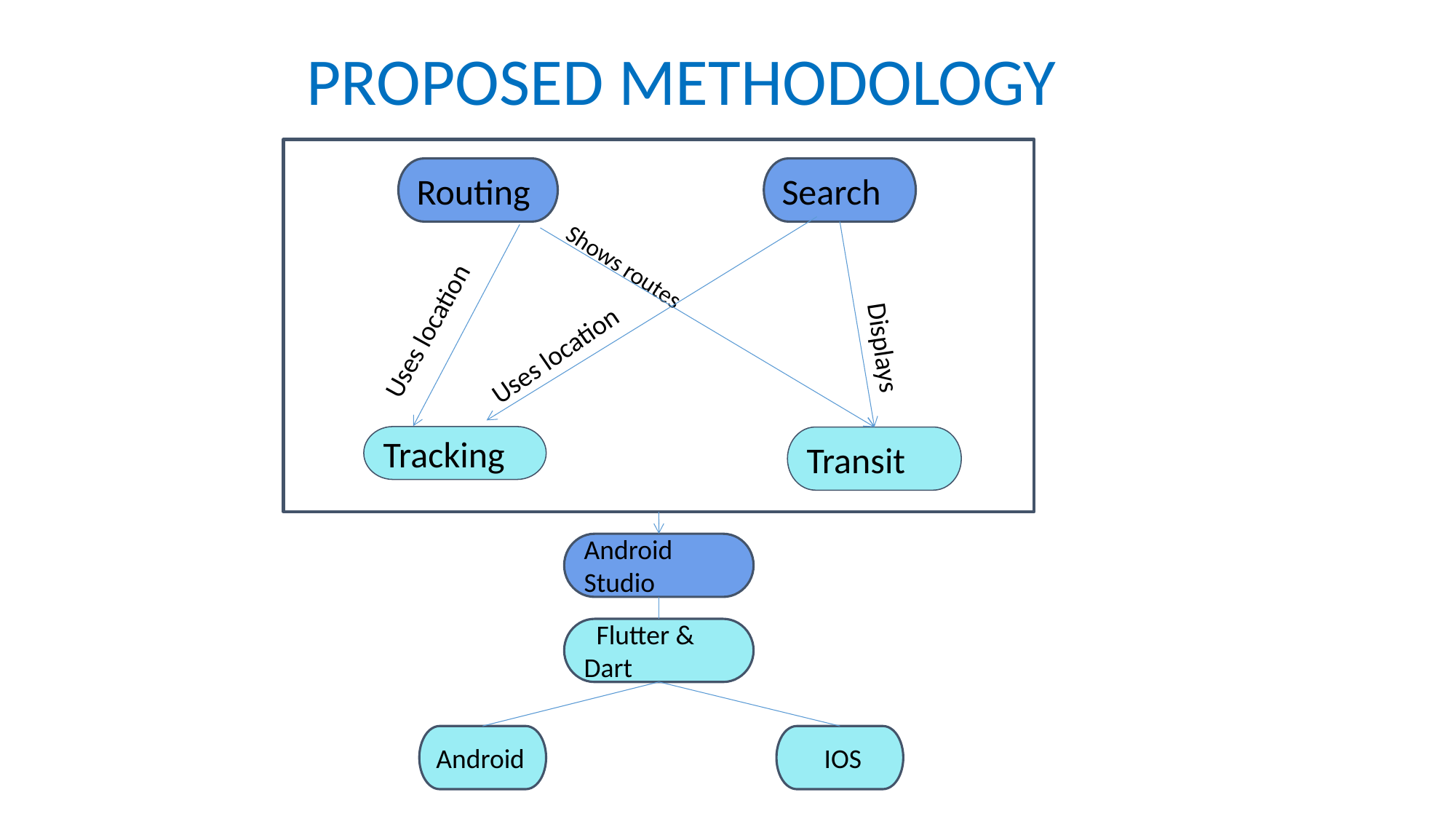

# PROPOSED METHODOLOGY

Routing
Search
Shows routes
Uses location
Uses location
Displays
Tracking
Transit
Android Studio
  Flutter & Dart
Android
     IOS